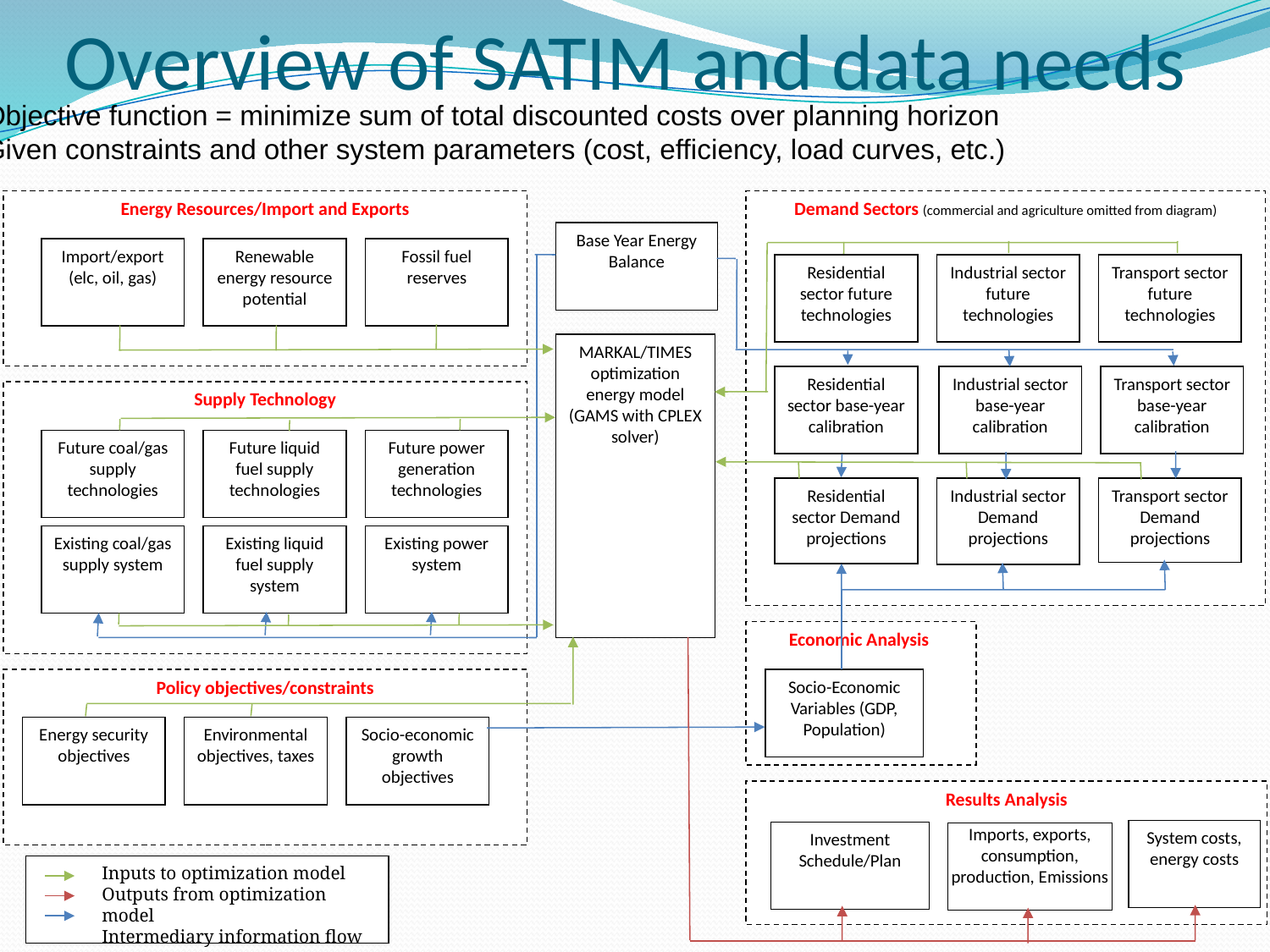

# Overview of SATIM and data needs
Objective function = minimize sum of total discounted costs over planning horizon
Given constraints and other system parameters (cost, efficiency, load curves, etc.)
Energy Resources/Import and Exports
Demand Sectors (commercial and agriculture omitted from diagram)
Base Year Energy Balance
Import/export (elc, oil, gas)
Renewable energy resource potential
Fossil fuel reserves
Residential sector future technologies
Industrial sector future technologies
Transport sector future technologies
MARKAL/TIMES optimization energy model (GAMS with CPLEX solver)
Residential sector base-year calibration
Industrial sector base-year calibration
Transport sector base-year calibration
Supply Technology
Future coal/gas supply technologies
Future liquid fuel supply technologies
Future power generation technologies
Residential sector Demand projections
Industrial sector Demand projections
Transport sector Demand projections
Existing coal/gas supply system
Existing liquid fuel supply system
Existing power system
Economic Analysis
Policy objectives/constraints
Socio-Economic Variables (GDP, Population)
Energy security objectives
Environmental objectives, taxes
Socio-economic growth objectives
Results Analysis
System costs, energy costs
Investment Schedule/Plan
Imports, exports, consumption, production, Emissions
Inputs to optimization model
Outputs from optimization model
Intermediary information flow